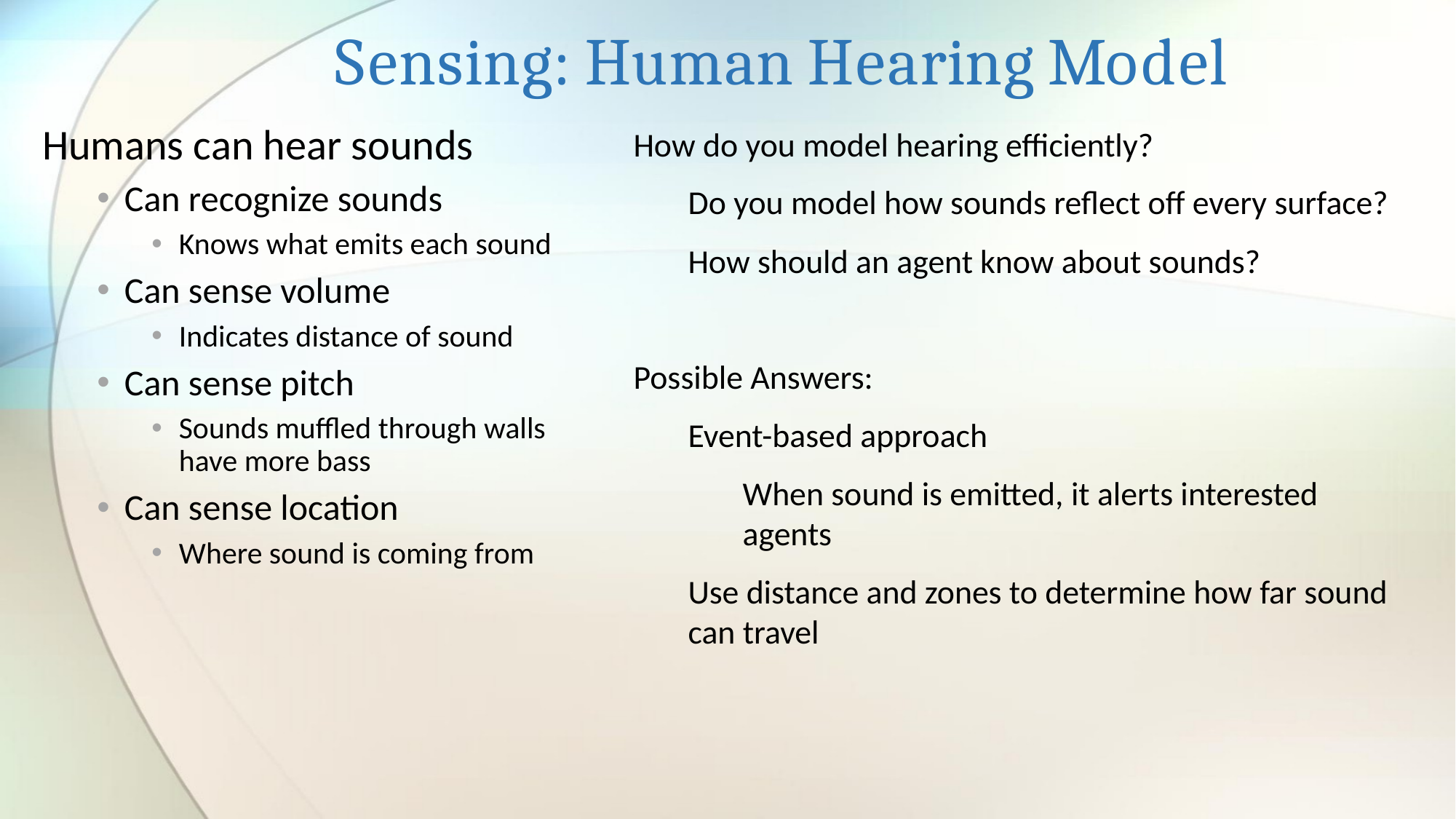

# Sensing: Human Hearing Model
Humans can hear sounds
Can recognize sounds
Knows what emits each sound
Can sense volume
Indicates distance of sound
Can sense pitch
Sounds muffled through walls have more bass
Can sense location
Where sound is coming from

How do you model hearing efficiently?
Do you model how sounds reflect off every surface?
How should an agent know about sounds?

Possible Answers:
Event-based approach
When sound is emitted, it alerts interested agents
Use distance and zones to determine how far sound can travel